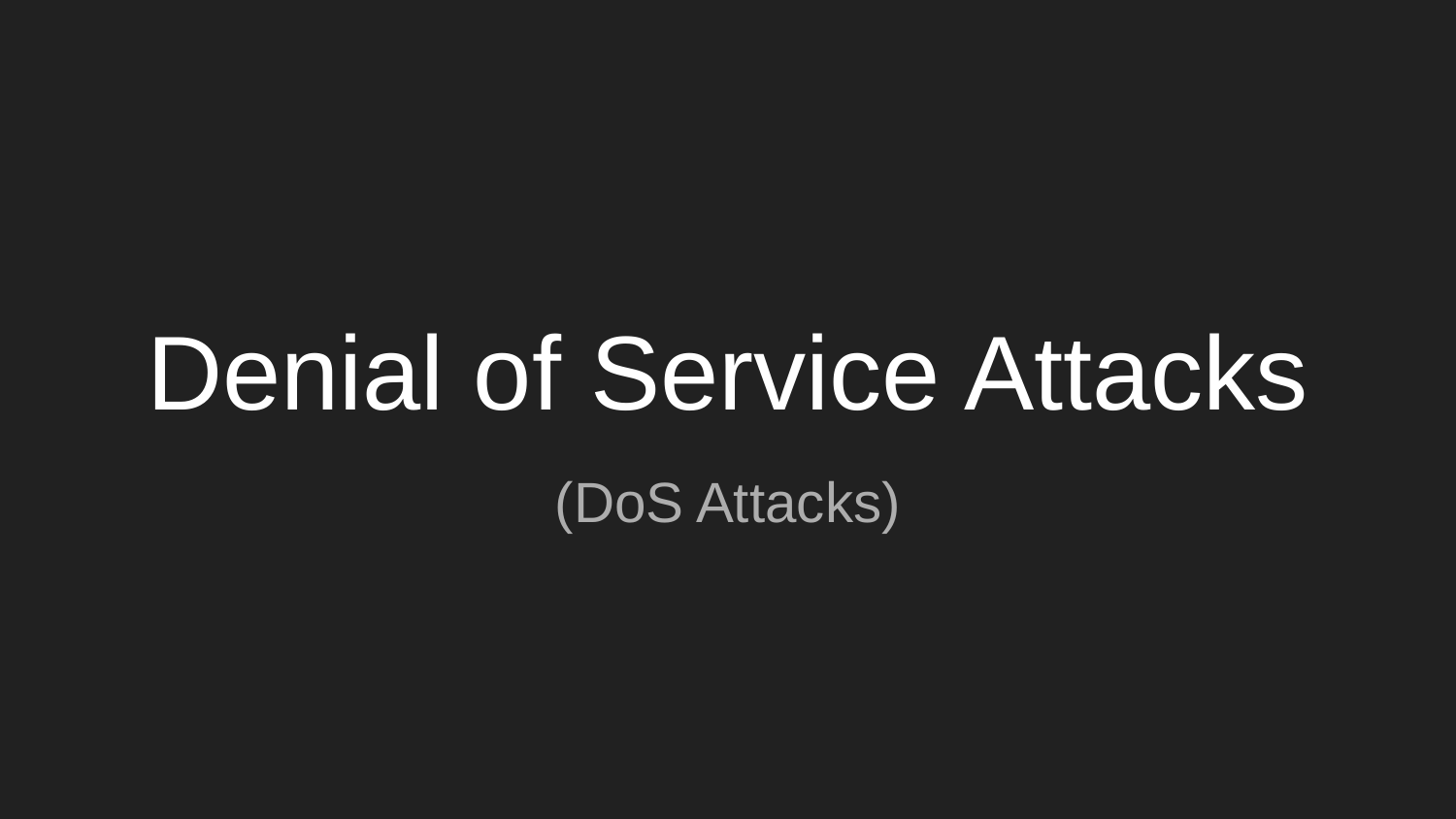

# Denial of Service Attacks
(DoS Attacks)